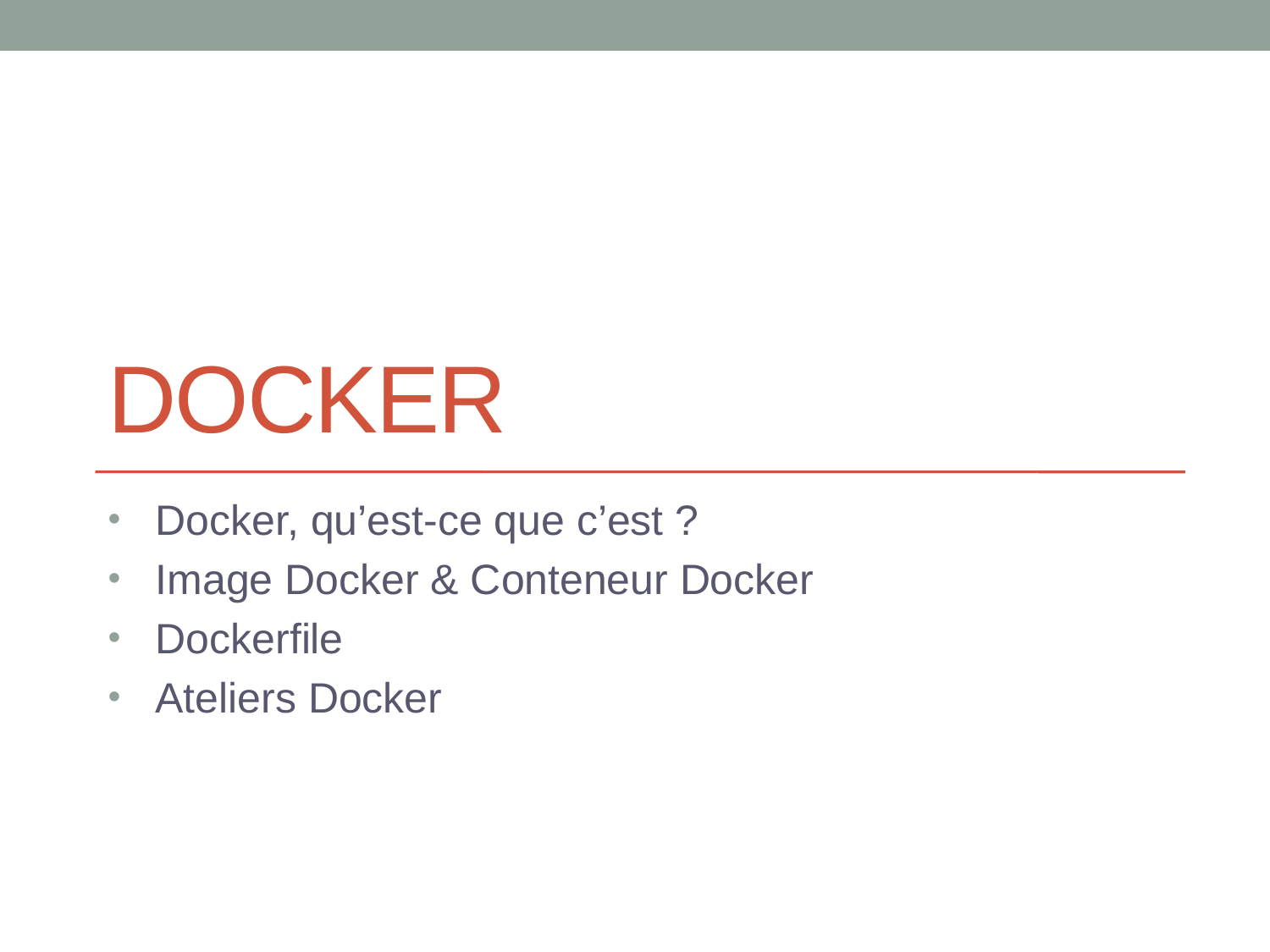

# Docker
Docker, qu’est-ce que c’est ?
Image Docker & Conteneur Docker
Dockerfile
Ateliers Docker